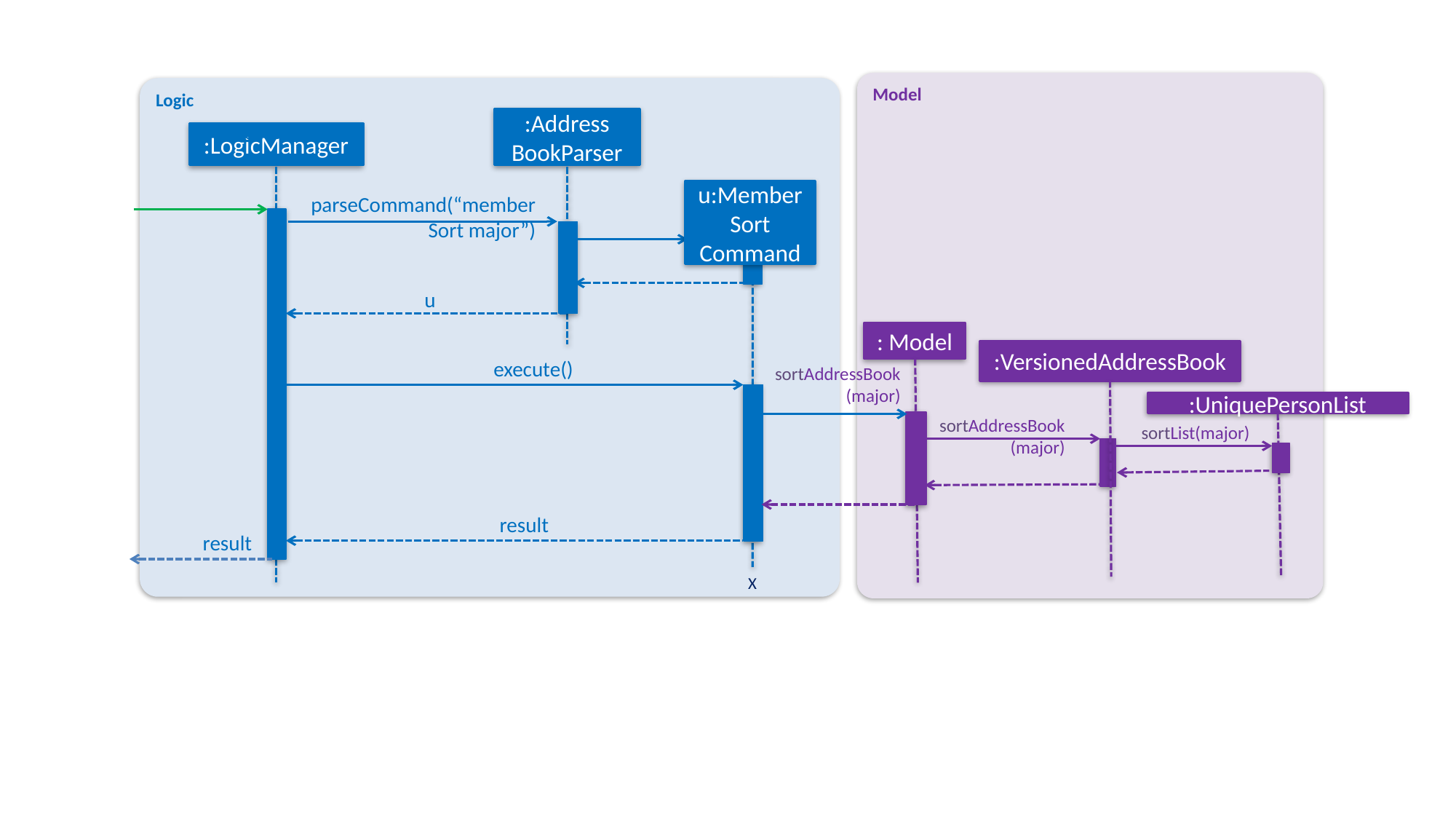

Model
Logic
:Address
BookParser
execute(“undo”)
:LogicManager
u:MemberSort
Command
parseCommand(“memberSort major”)

u
: Model
:VersionedAddressBook
execute()
sortAddressBook(major)

:UniquePersonList

sortAddressBook(major)
sortList(major)

result
result
X